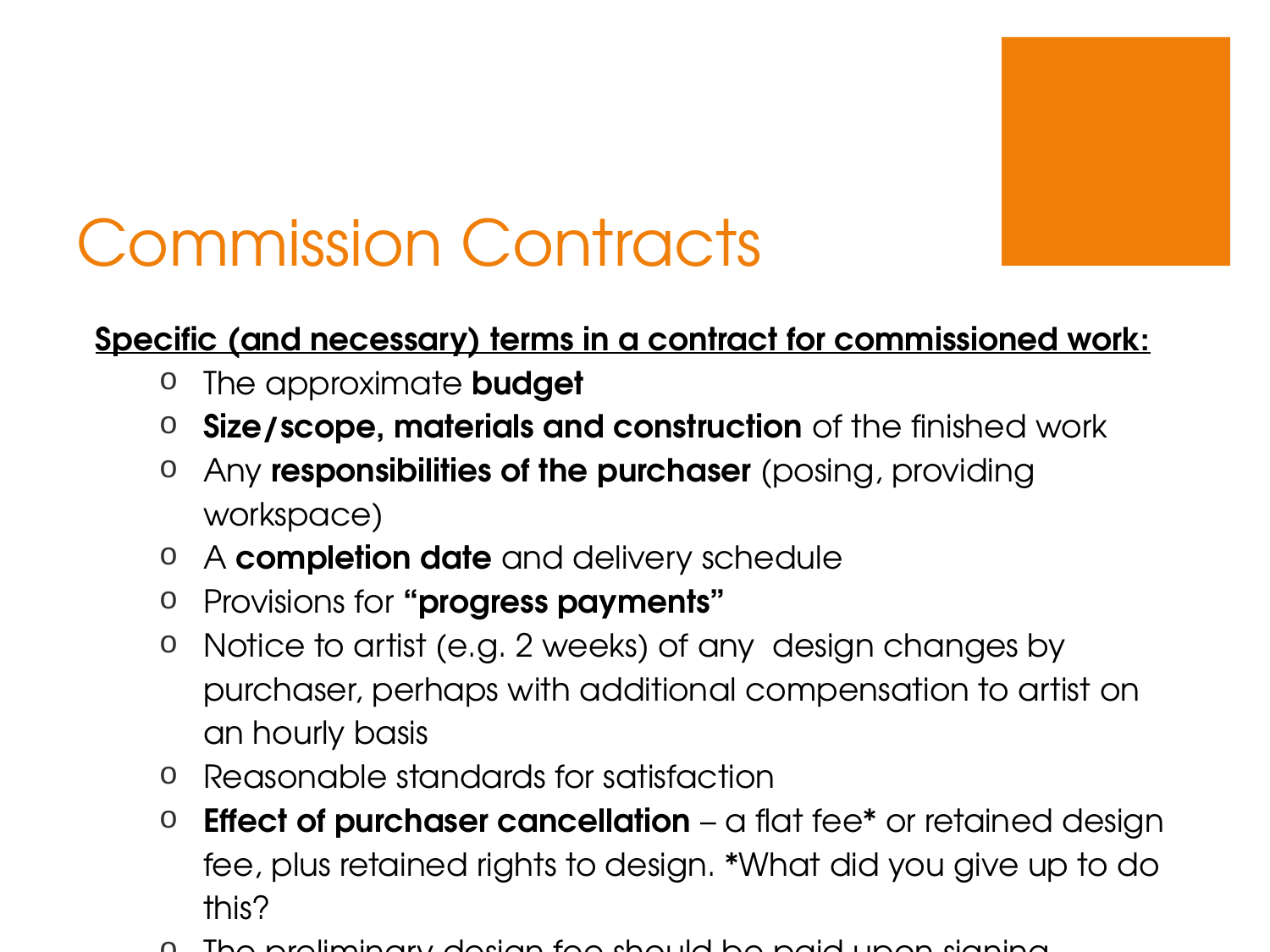

# Commission Contracts
Specific (and necessary) terms in a contract for commissioned work:
The approximate budget
Size/scope, materials and construction of the finished work
Any responsibilities of the purchaser (posing, providing workspace)
A completion date and delivery schedule
Provisions for “progress payments”
Notice to artist (e.g. 2 weeks) of any  design changes by purchaser, perhaps with additional compensation to artist on an hourly basis
Reasonable standards for satisfaction
Effect of purchaser cancellation – a flat fee* or retained design fee, plus retained rights to design. *What did you give up to do this?
The preliminary design fee should be paid upon signing